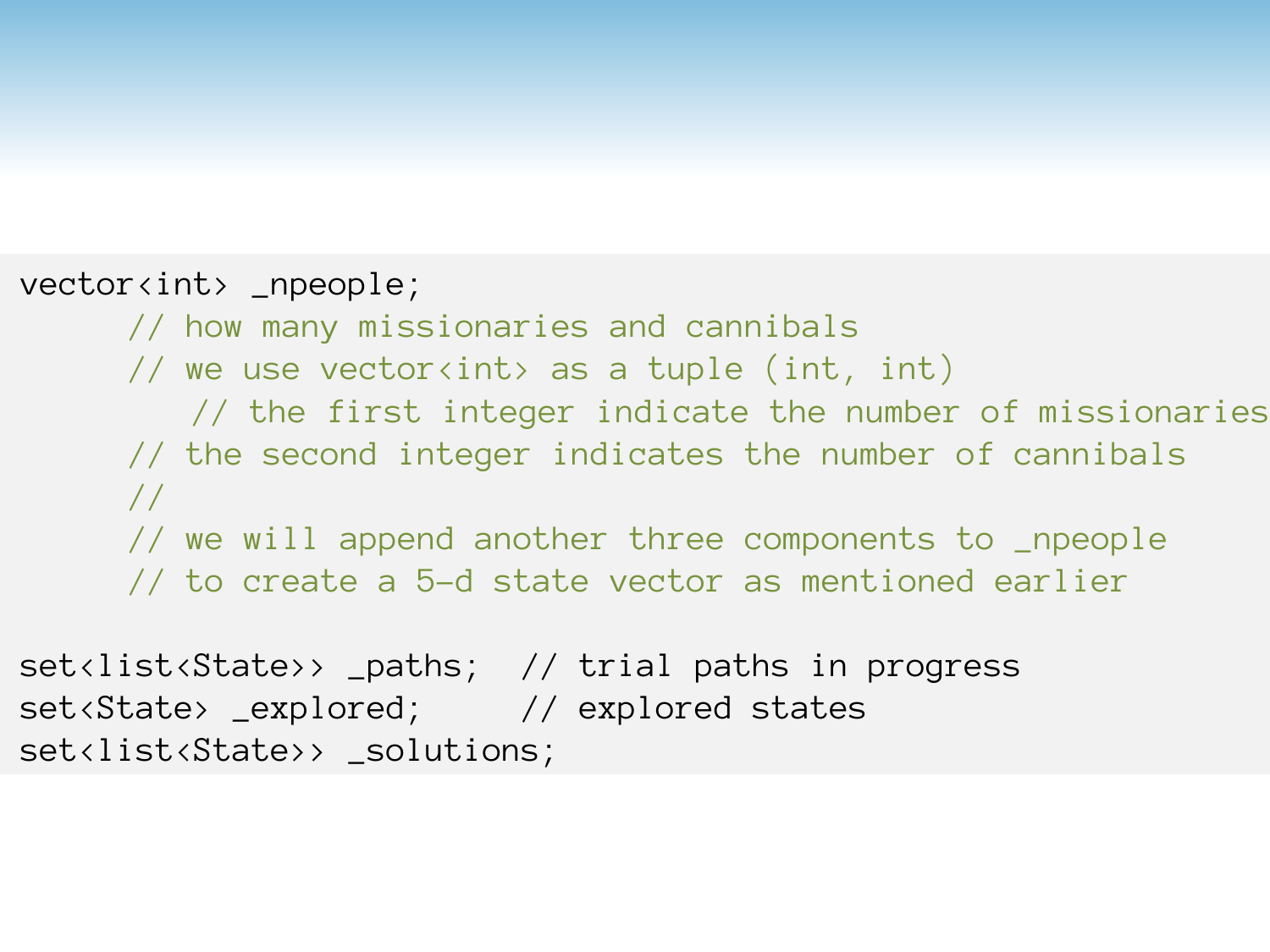

vector<int> _npeople;
	// how many missionaries and cannibals
	// we use vector<int> as a tuple (int, int)
	// the first integer indicate the number of missionaries
	// the second integer indicates the number of cannibals
	//
	// we will append another three components to _npeople
	// to create a 5-d state vector as mentioned earlier

 set<list<State>> _paths;  // trial paths in progress
 set<State> _explored;     // explored states
 set<list<State>> _solutions;